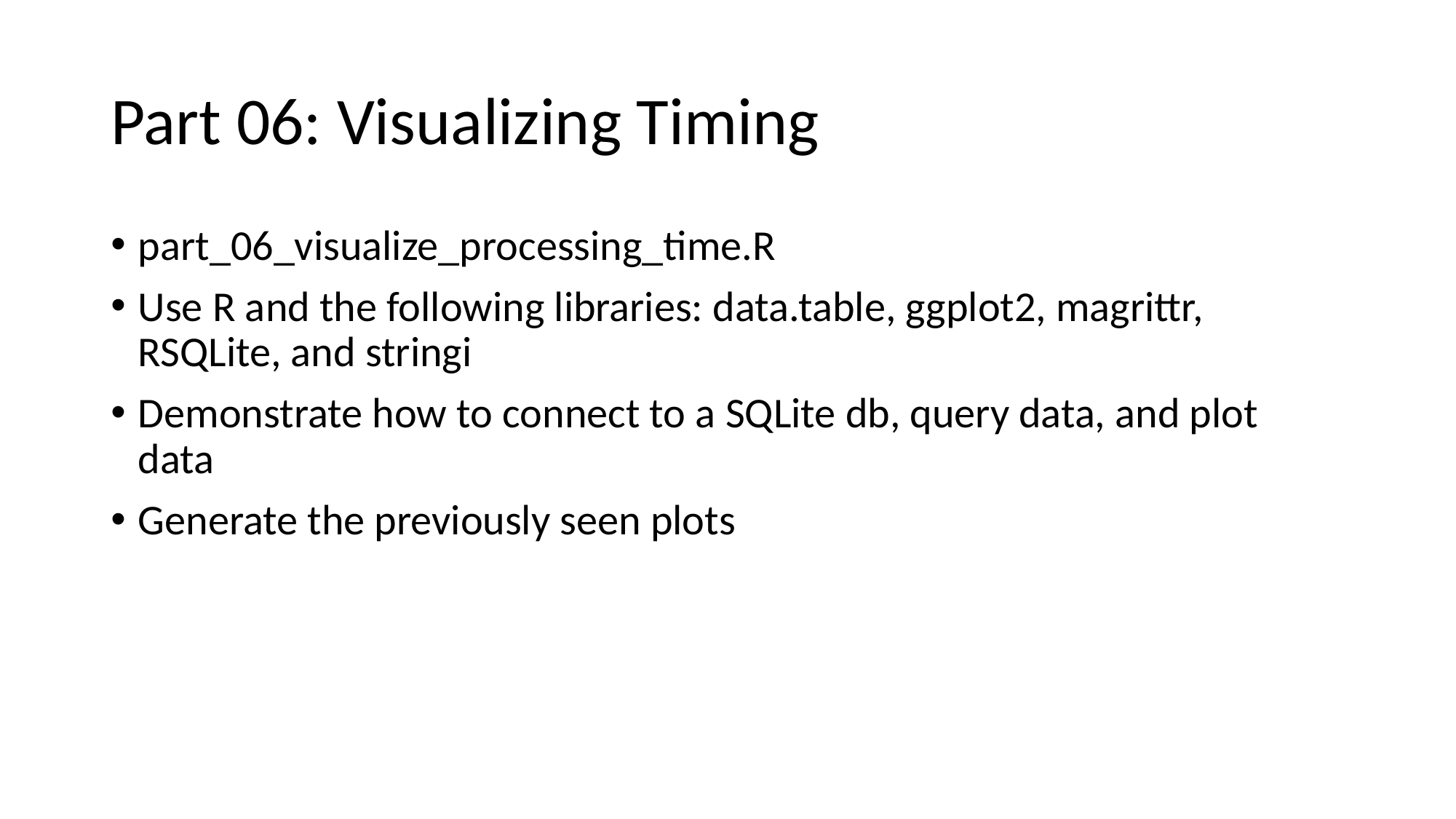

# Part 06: Visualizing Timing
part_06_visualize_processing_time.R
Use R and the following libraries: data.table, ggplot2, magrittr, RSQLite, and stringi
Demonstrate how to connect to a SQLite db, query data, and plot data
Generate the previously seen plots